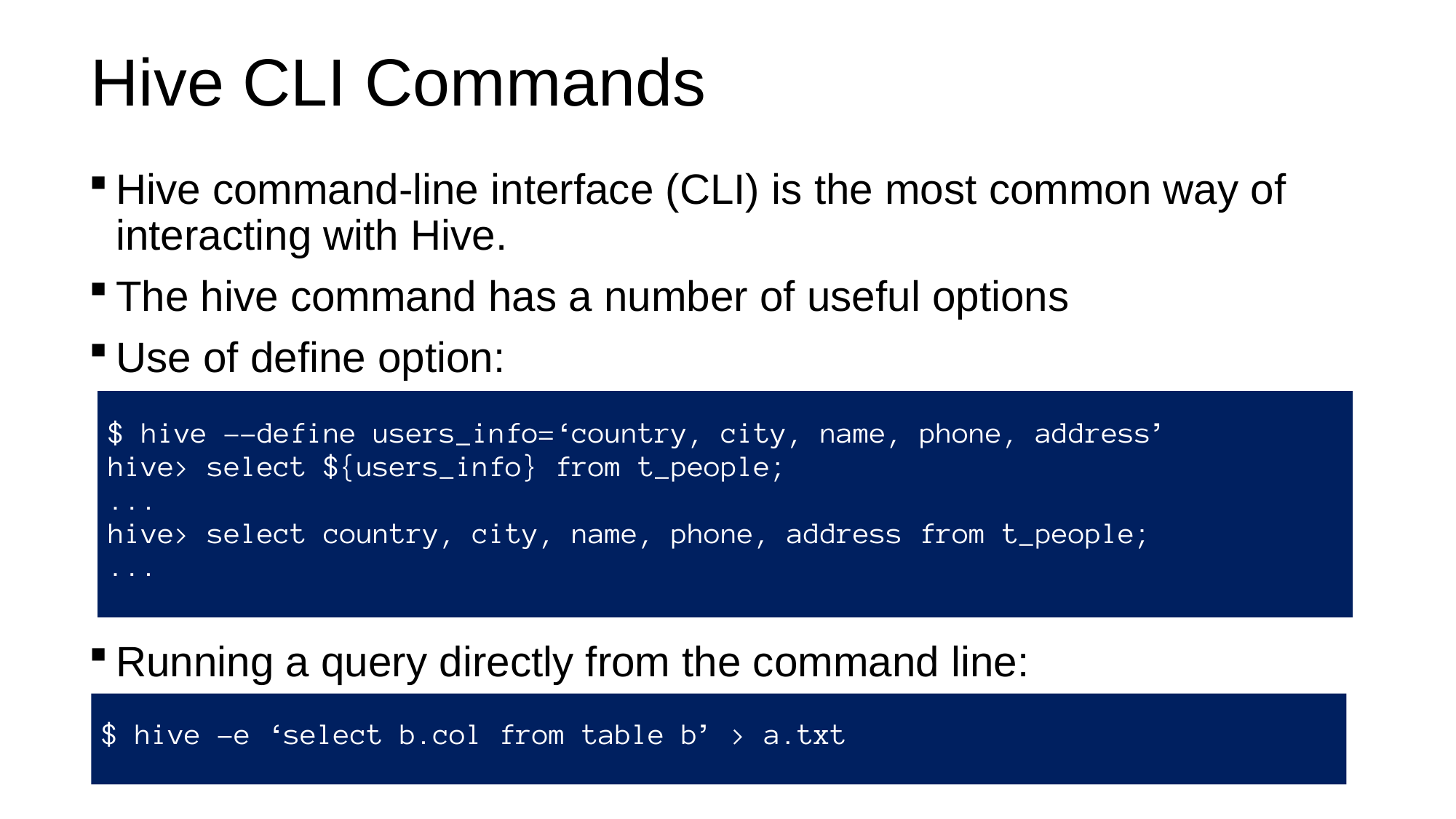

# Hive CLI Commands
Hive command-line interface (CLI) is the most common way of interacting with Hive.
The hive command has a number of useful options
Use of define option:

Running a query directly from the command line:

$ hive –-define users_info=‘country, city, name, phone, address’
hive> select ${users_info} from t_people;
...
hive> select country, city, name, phone, address from t_people;
...
$ hive -e ‘select b.col from table b’ > a.txt